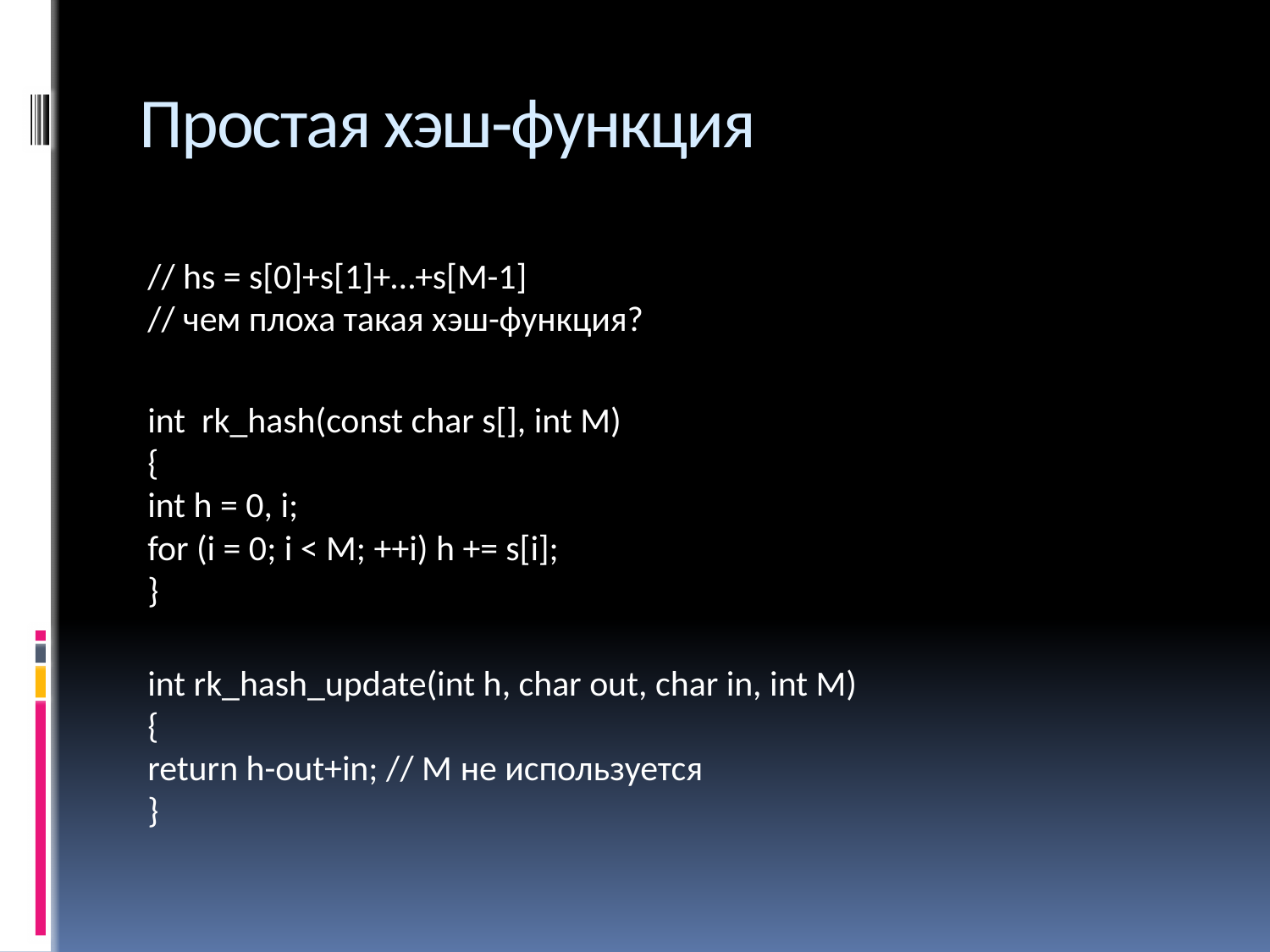

# Простая хэш-функция
// hs = s[0]+s[1]+…+s[M-1]
// чем плоха такая хэш-функция?

int  rk_hash(const char s[], int M)
{
	int h = 0, i;
	for (i = 0; i < M; ++i) h += s[i];
}
int rk_hash_update(int h, char out, char in, int M)
{
	return h-out+in; // M не используется
}